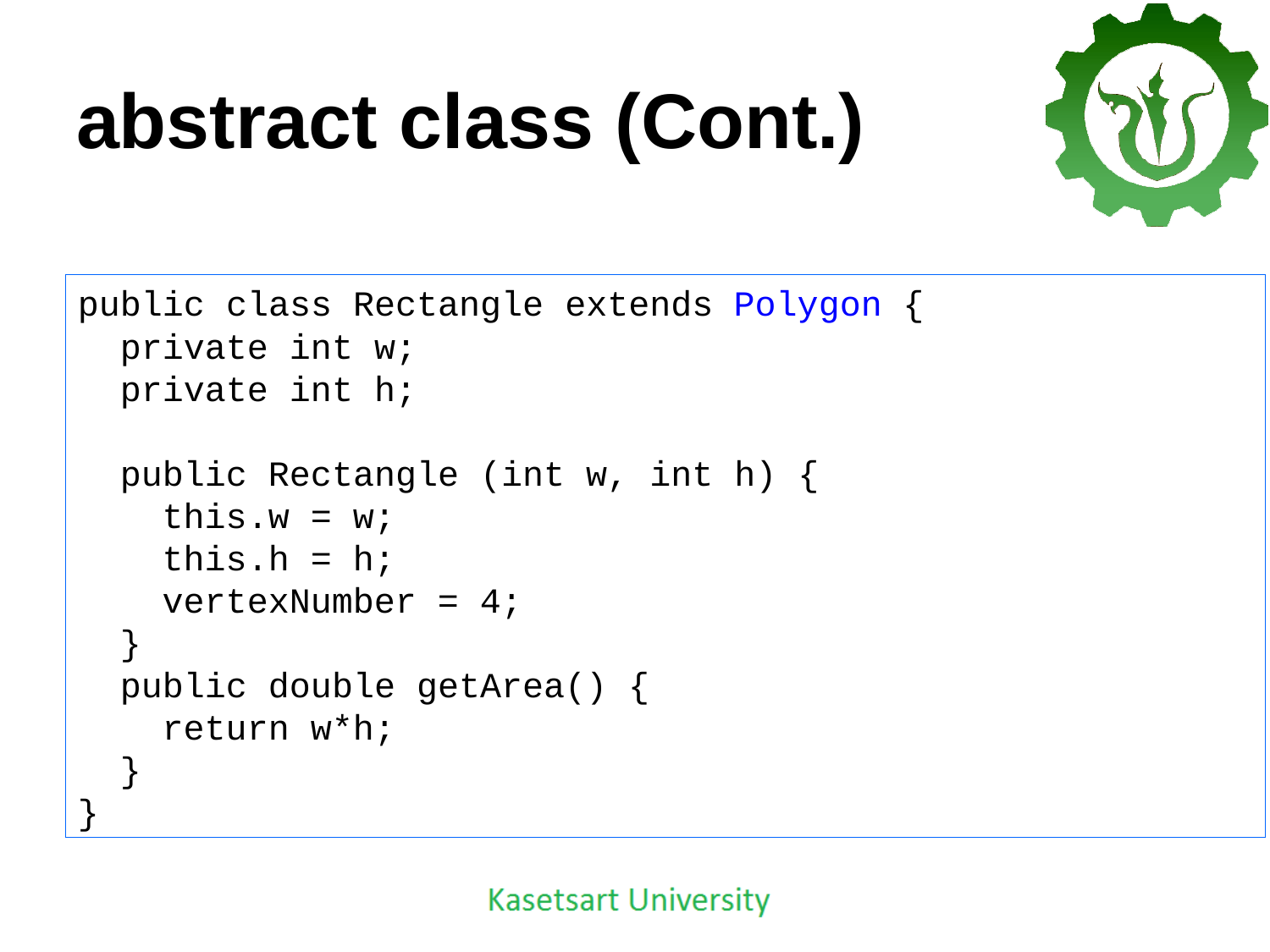

# abstract class (Cont.)
public class Rectangle extends Polygon {
  private int w;
  private int h;

  public Rectangle (int w, int h) {
    this.w = w;
    this.h = h;
    vertexNumber = 4;
  }
  public double getArea() {
    return w*h;
  }
}